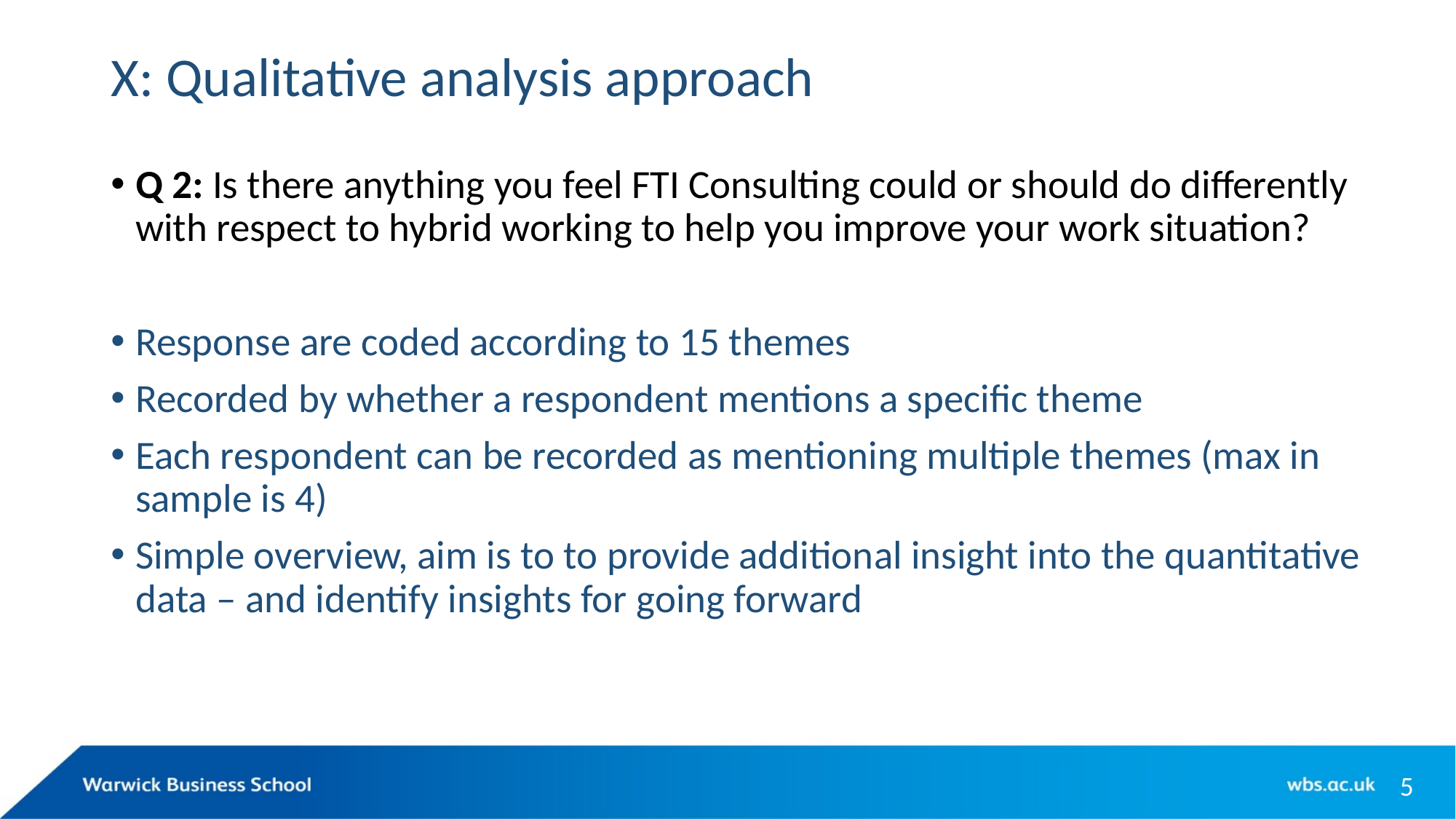

# X: Qualitative analysis approach
Q 2: Is there anything you feel FTI Consulting could or should do differently with respect to hybrid working to help you improve your work situation?

Response are coded according to 15 themes
Recorded by whether a respondent mentions a specific theme
Each respondent can be recorded as mentioning multiple themes (max in sample is 4)
Simple overview, aim is to to provide additional insight into the quantitative data – and identify insights for going forward
5